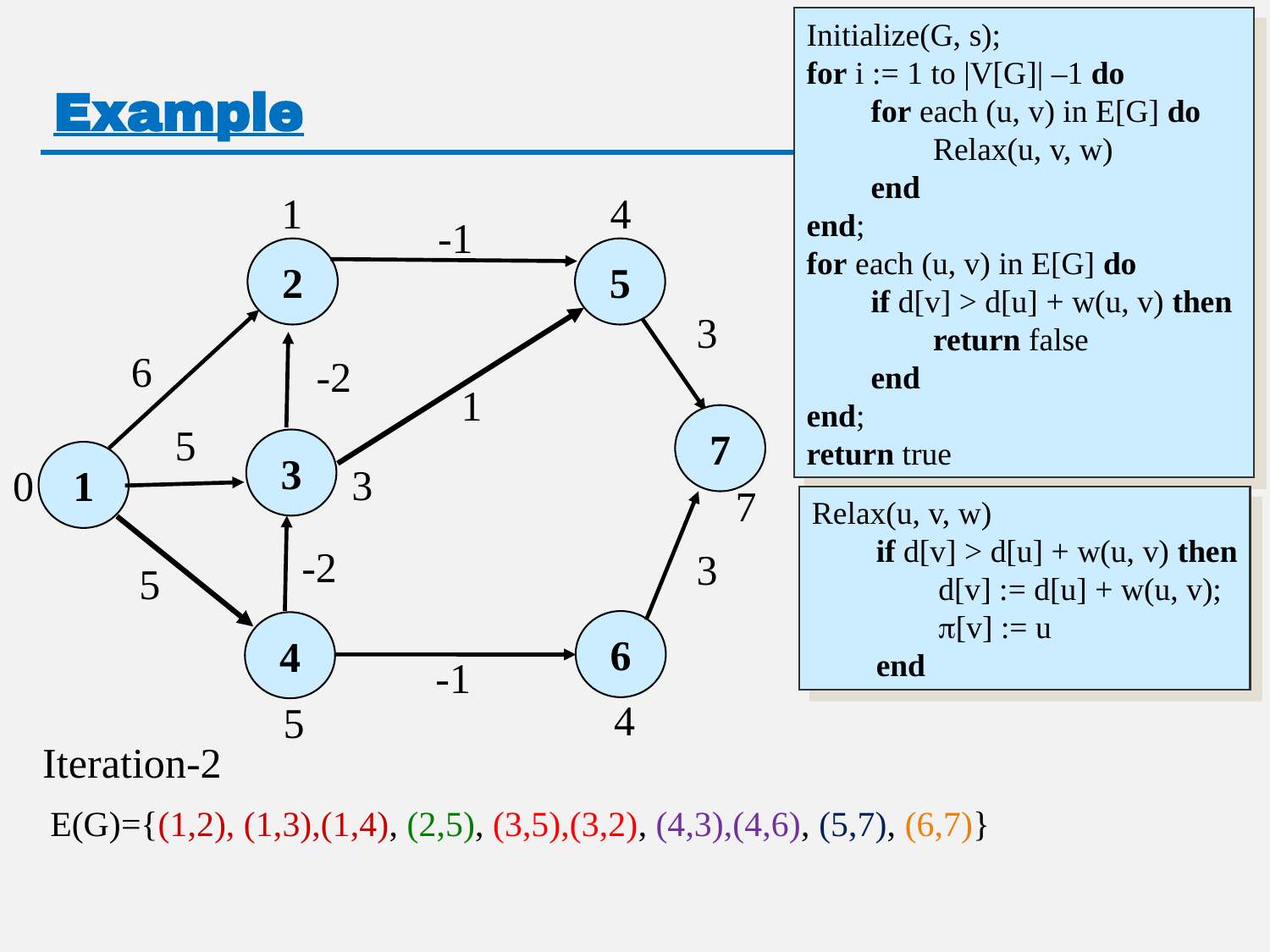

# Example
Initialize(G, s);
for i := 1 to |V[G]| –1 do
	for each (u, v) in E[G] do
		Relax(u, v, w)
	end
end;
for each (u, v) in E[G] do
	if d[v] > d[u] + w(u, v) then
		return false
	end
end;
return true
1
4
-1
2
5

3

6
-2
1
7
5
3
1
3
0
7

Relax(u, v, w)
	if d[v] > d[u] + w(u, v) then
		d[v] := d[u] + w(u, v);
		π[v] := u
	end

-2
3
5
6
4
-1

4
5
Iteration-2
E(G)={(1,2), (1,3),(1,4), (2,5), (3,5),(3,2), (4,3),(4,6), (5,7), (6,7)}